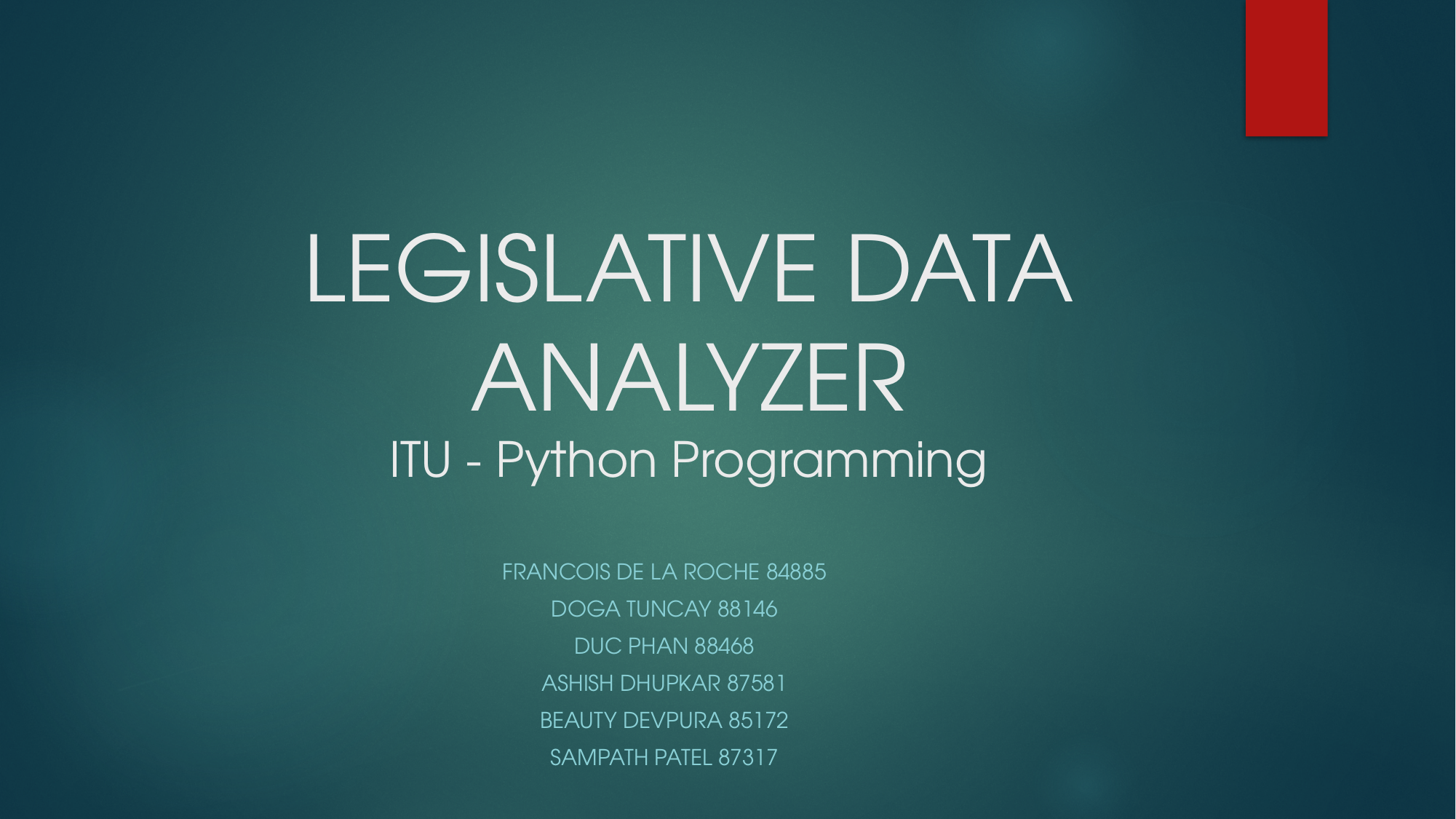

# LEGISLATIVE DATA ANALYZER ITU - Python Programming
Francois de la roche 84885
Doga Tuncay 88146
Duc phan 88468
Ashish dhupkar 87581
Beauty devpura 85172
Sampath patel 87317